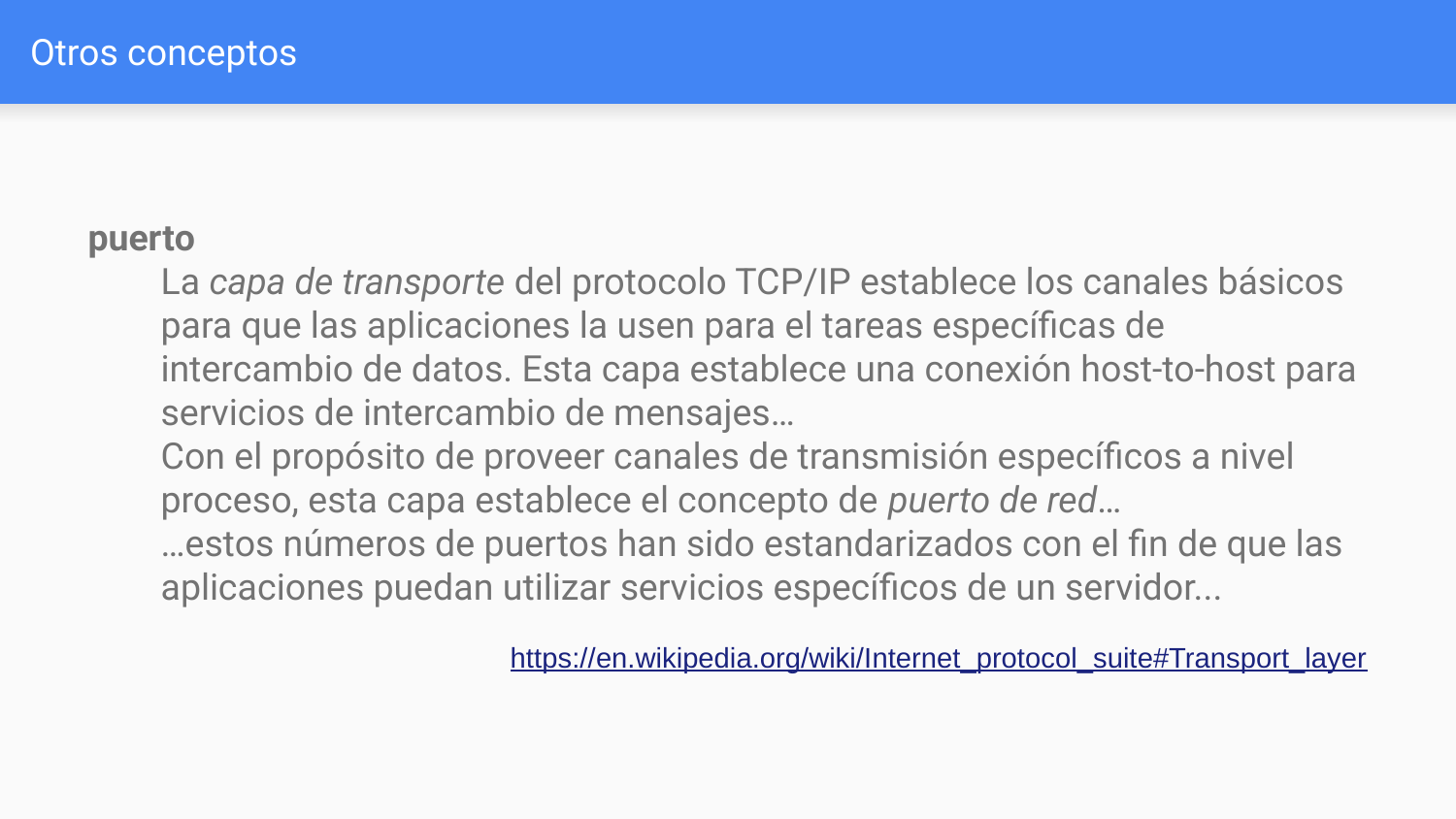

# Otros conceptos
puerto
La capa de transporte del protocolo TCP/IP establece los canales básicos para que las aplicaciones la usen para el tareas específicas de intercambio de datos. Esta capa establece una conexión host-to-host para servicios de intercambio de mensajes…
Con el propósito de proveer canales de transmisión específicos a nivel proceso, esta capa establece el concepto de puerto de red…
…estos números de puertos han sido estandarizados con el fin de que las aplicaciones puedan utilizar servicios específicos de un servidor...
https://en.wikipedia.org/wiki/Internet_protocol_suite#Transport_layer